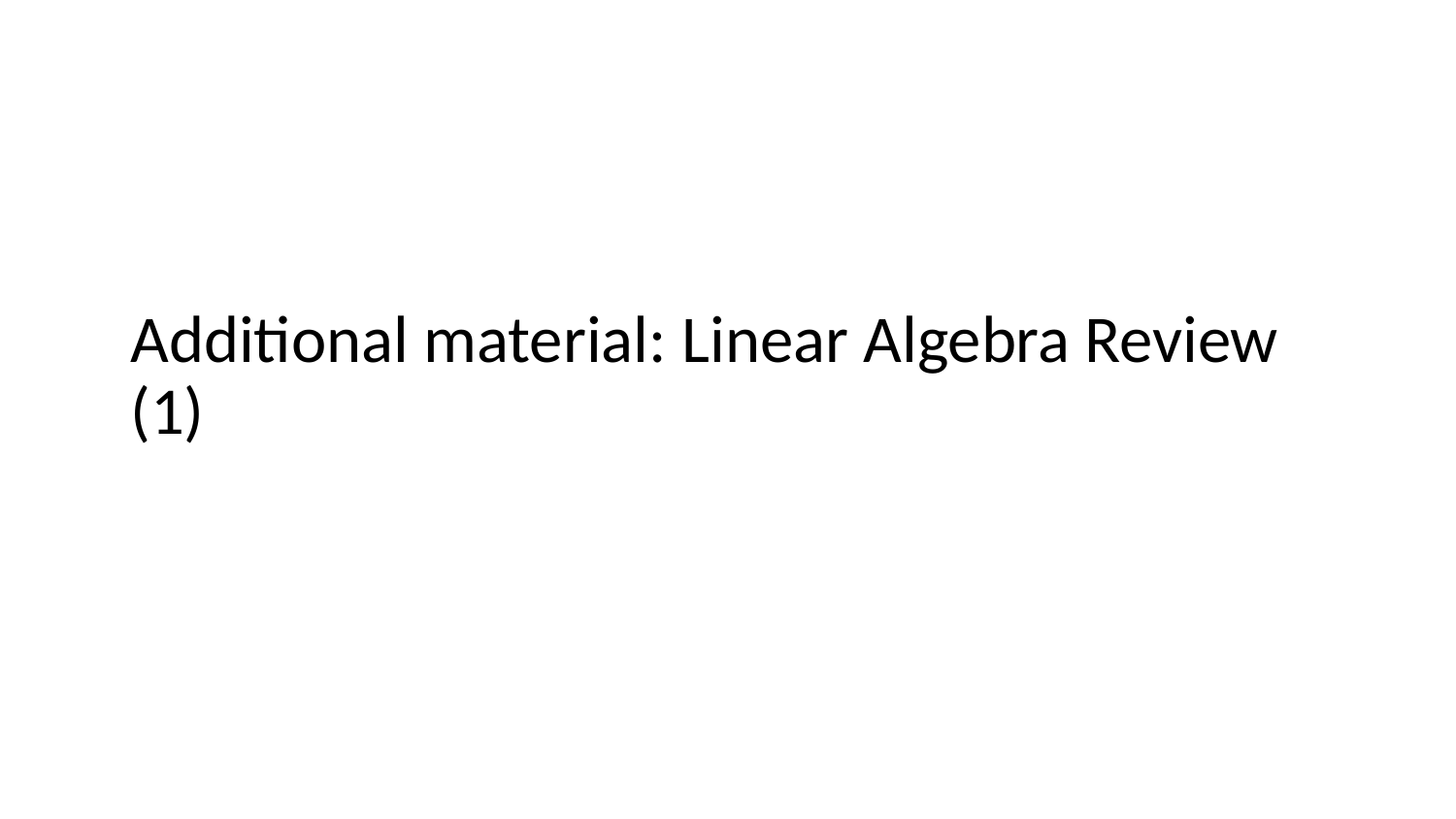

# Additional material: Linear Algebra Review (1)